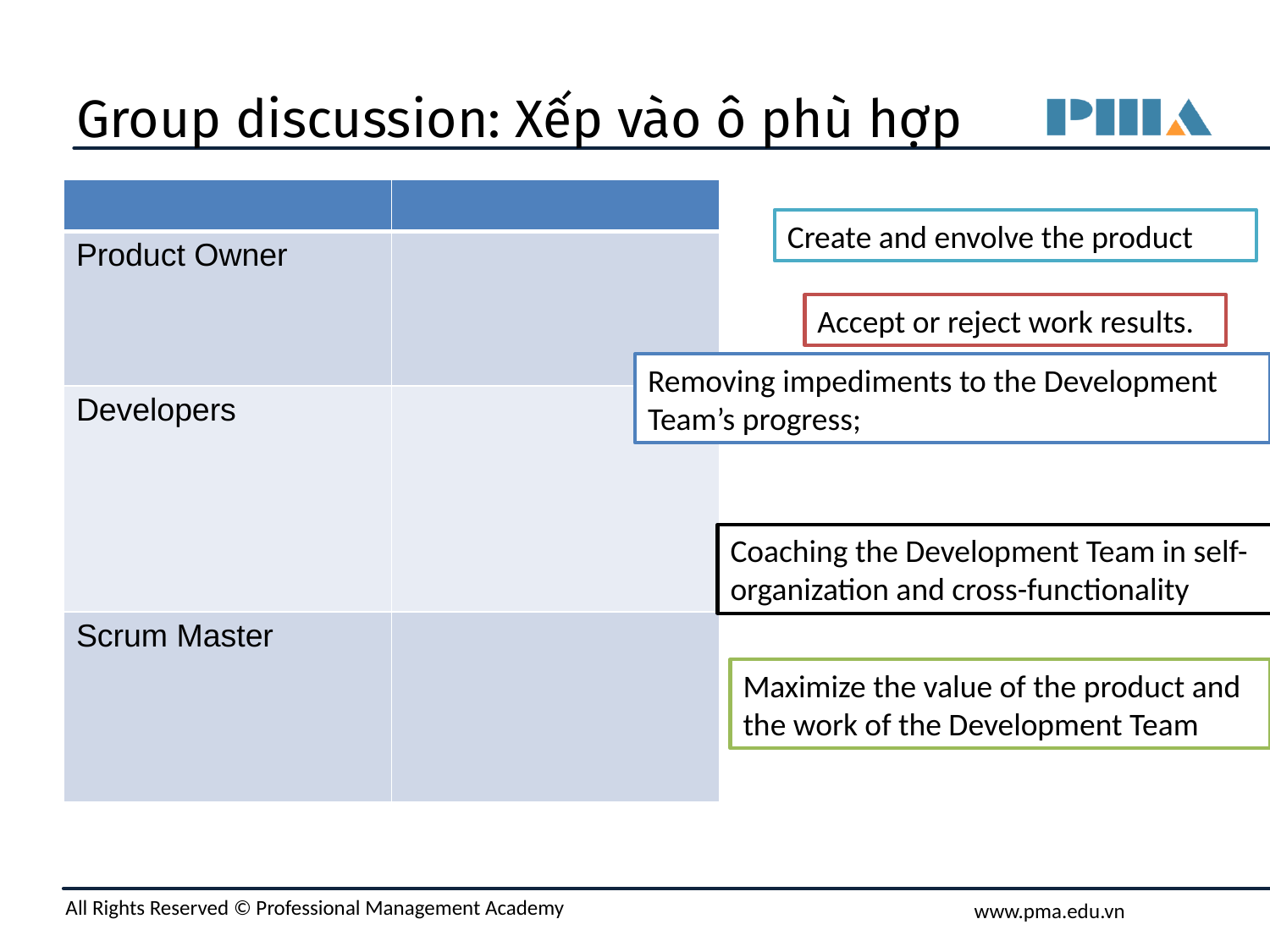

# Group discussion: Xếp vào ô phù hợp
|  |  |
| --- | --- |
| Product Owner |  |
| Developers |  |
| Scrum Master |  |
Create and envolve the product
Accept or reject work results.
Removing impediments to the Development Team’s progress;
Coaching the Development Team in self-organization and cross-functionality
Maximize the value of the product and the work of the Development Team